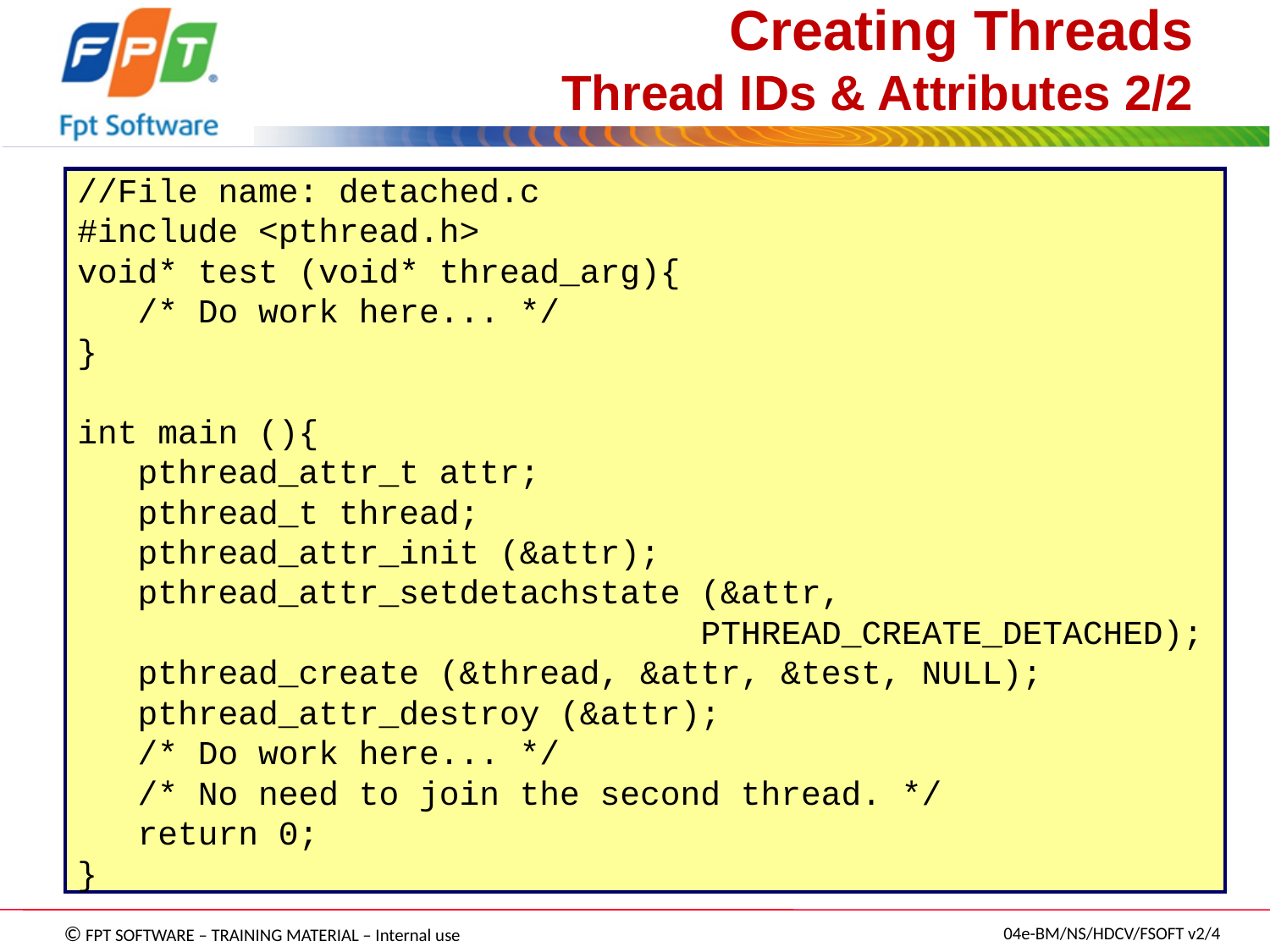

# Creating Threads Thread IDs & Attributes 2/2
//File name: detached.c
#include <pthread.h>
void* test (void* thread_arg){
   /* Do work here... */
}

int main (){
   pthread_attr_t attr;
   pthread_t thread;
   pthread_attr_init (&attr);
   pthread_attr_setdetachstate (&attr,
                               PTHREAD_CREATE_DETACHED);
   pthread_create (&thread, &attr, &test, NULL);
   pthread_attr_destroy (&attr);
   /* Do work here... */
   /* No need to join the second thread. */
   return 0;
}